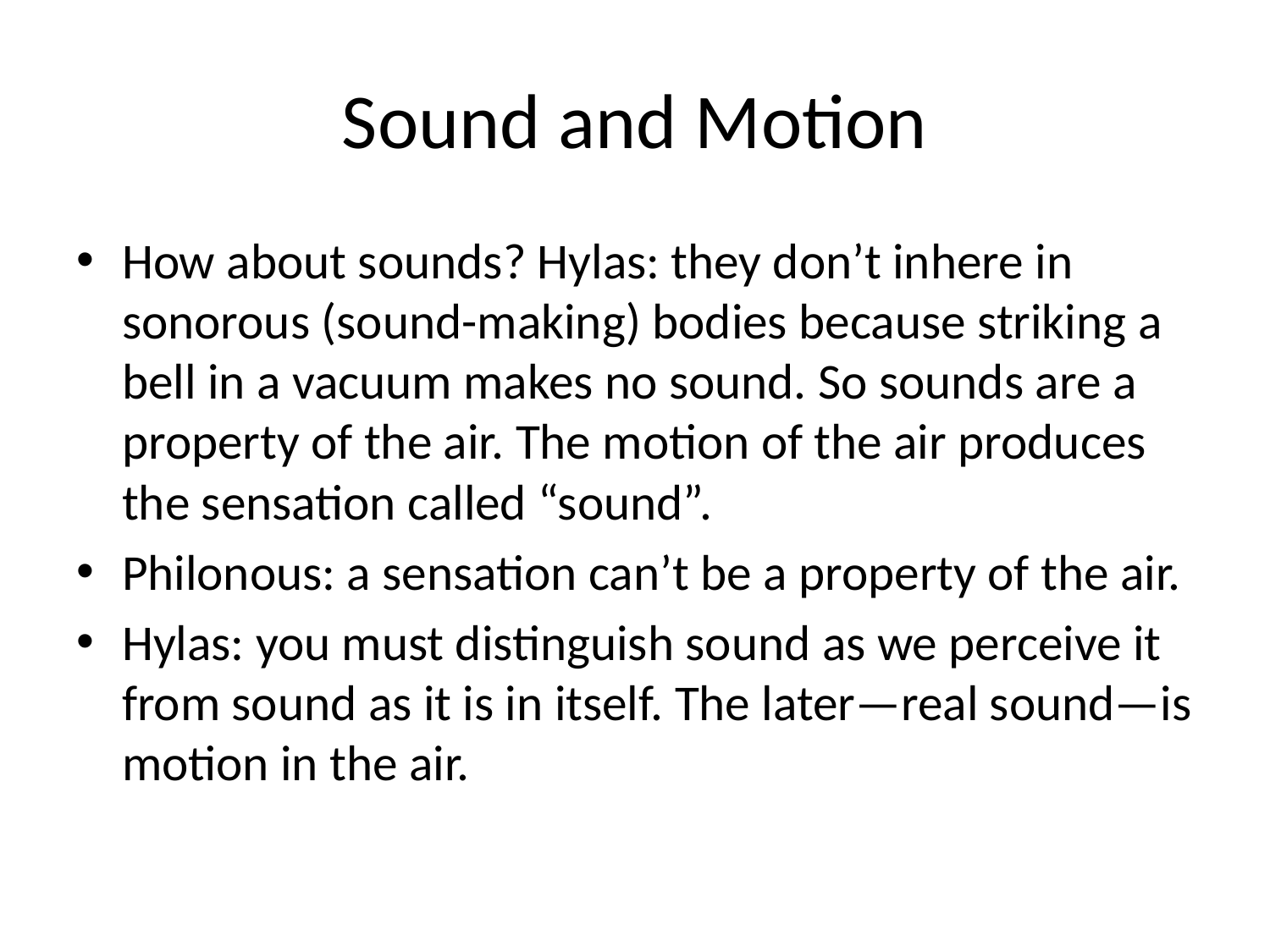

# Sound and Motion
How about sounds? Hylas: they don’t inhere in sonorous (sound-making) bodies because striking a bell in a vacuum makes no sound. So sounds are a property of the air. The motion of the air produces the sensation called “sound”.
Philonous: a sensation can’t be a property of the air.
Hylas: you must distinguish sound as we perceive it from sound as it is in itself. The later—real sound—is motion in the air.